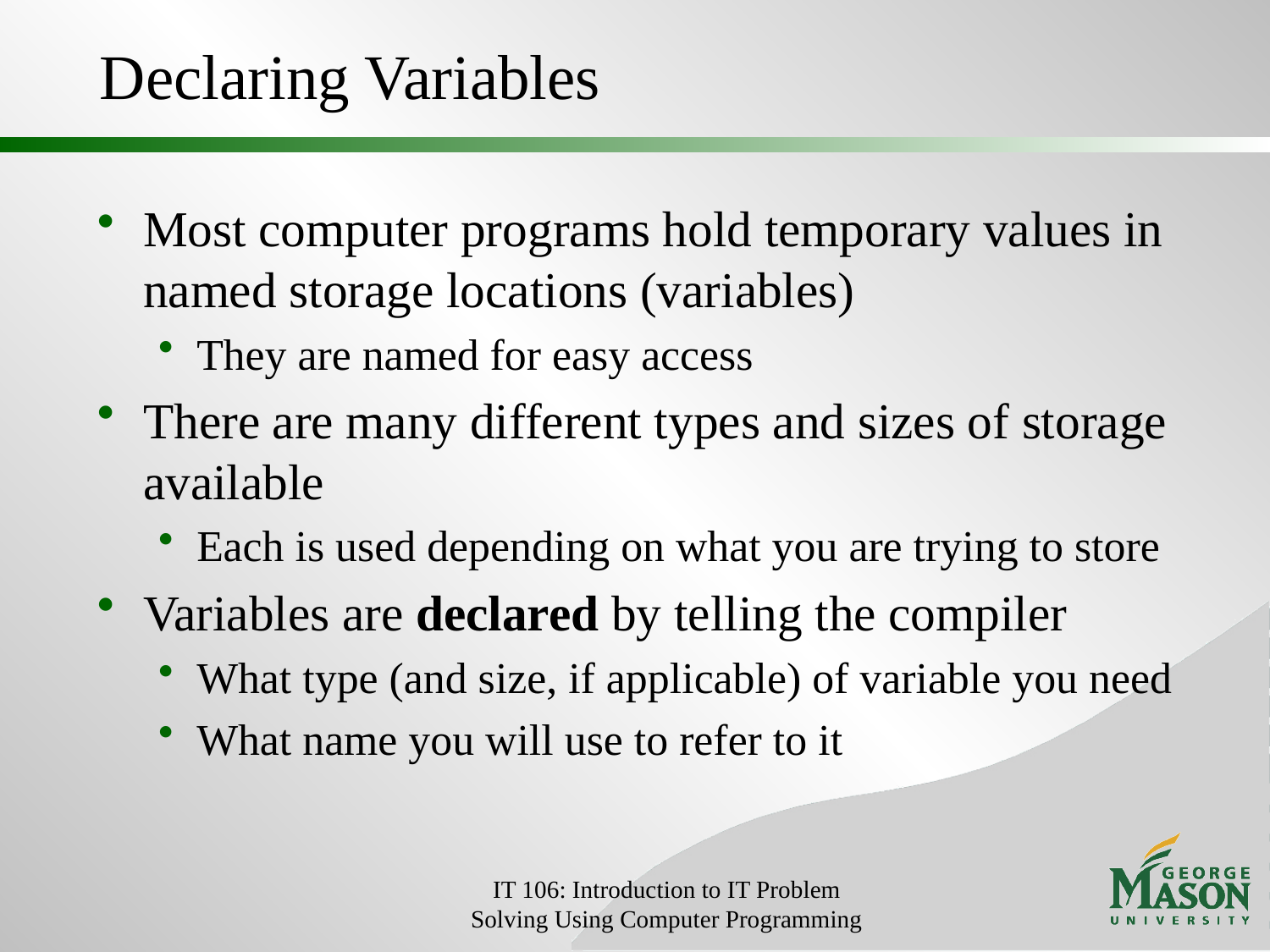

# Declaring Variables
Most computer programs hold temporary values in named storage locations (variables)
They are named for easy access
There are many different types and sizes of storage available
Each is used depending on what you are trying to store
Variables are declared by telling the compiler
What type (and size, if applicable) of variable you need
What name you will use to refer to it
IT 106: Introduction to IT Problem Solving Using Computer Programming